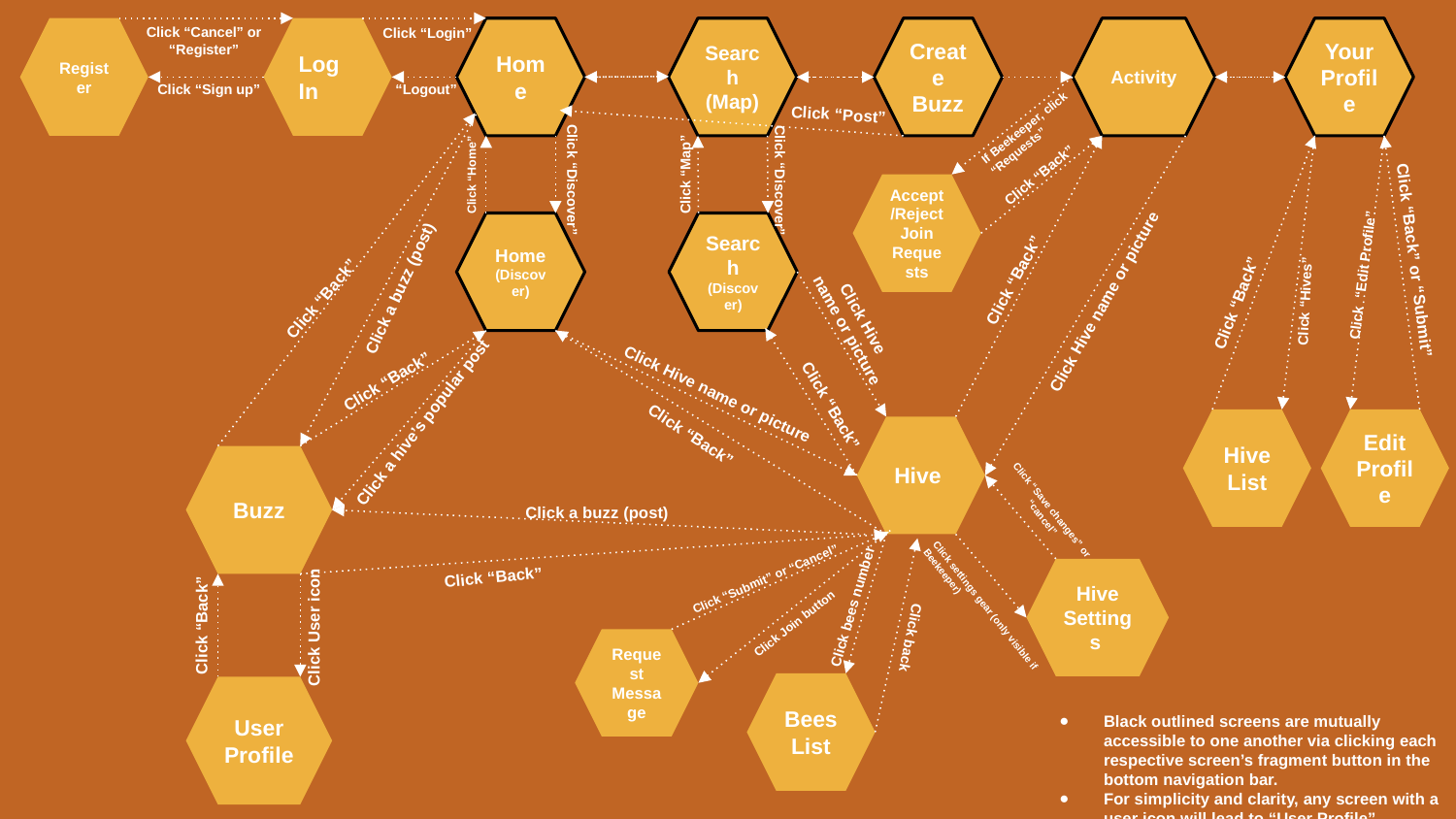

Click “Cancel” or
“Register”

 Click “Login”
Register

Log In

Home
Search (Map)
Activity
Create Buzz
Your Profile
Click “Sign up”
 “Logout”
Click “Post”
If Beekeeper, click “Requests”
Click “Home”
Click “Map”
Click “Back”
Click “Discover”
Click “Discover”
Accept/Reject Join Requests
Click  “Edit Profile”
Home
(Discover)
Search (Discover)
Click “Back” or “Submit”
Click “Back”
Click a buzz (post)
Click “Back”
Click “Hives”
Click “Back”
Click Hive name or picture
Click Hive
 name or picture
Click “Back”
Click Hive name or picture
Click “Back”
Click a hive’s popular post

Hive List

Edit Profile
Click “Back”
Hive
Buzz
Click “Save changes” or “cancel”

Click a buzz (post)
Click “Back”
Click “Submit” or “Cancel”
Hive Settings
Click bees number
Click Join button
Click User icon
Click settings gear (only visible if Beekeeper)
Click “Back”
Request Message
Click back
Bees List
User Profile
Black outlined screens are mutually accessible to one another via clicking each respective screen’s fragment button in the bottom navigation bar.
For simplicity and clarity, any screen with a user icon will lead to “User Profile”